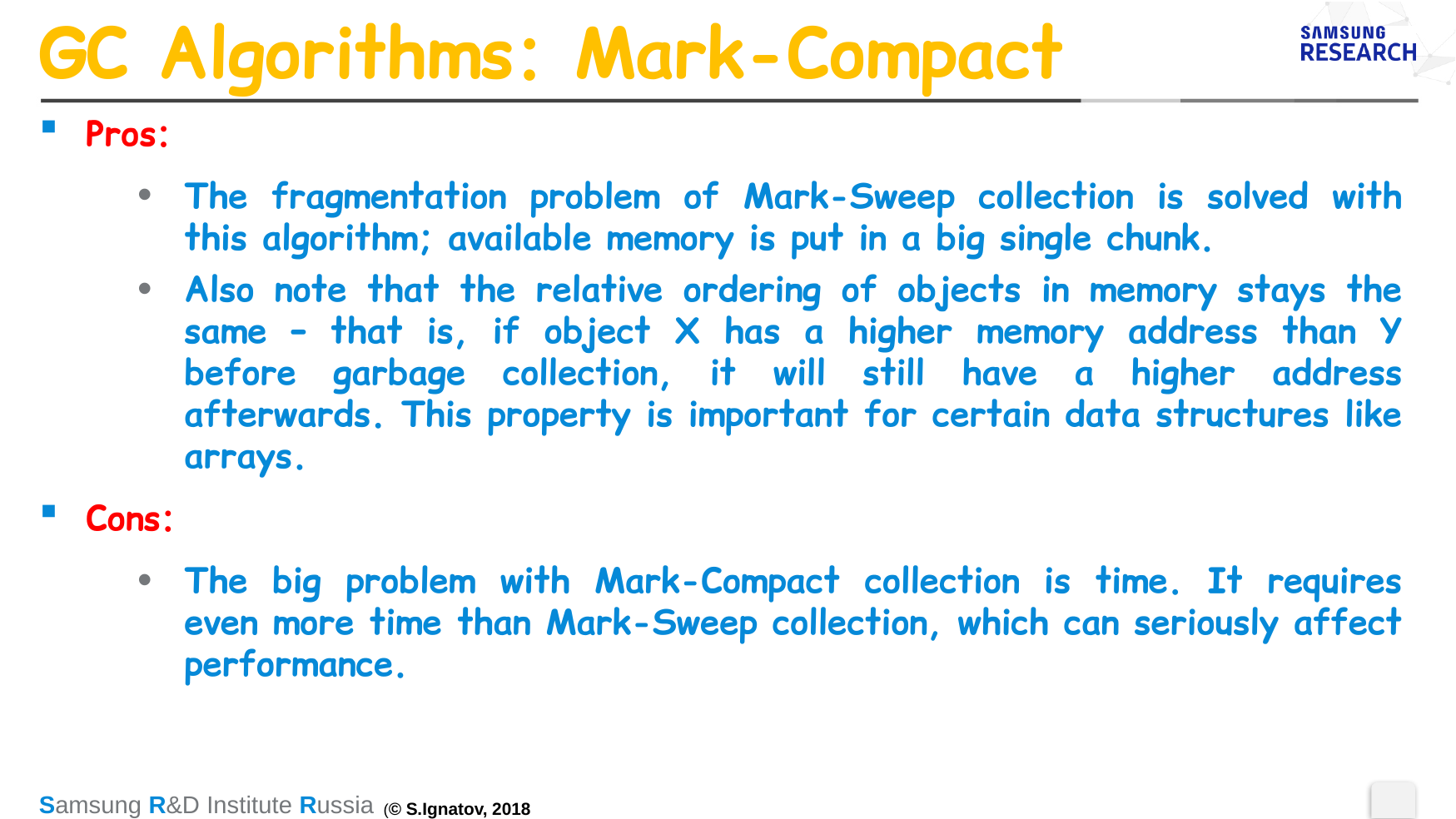

# GC Algorithms: Mark-Compact
Pros:
The fragmentation problem of Mark-Sweep collection is solved with this algorithm; available memory is put in a big single chunk.
Also note that the relative ordering of objects in memory stays the same – that is, if object X has a higher memory address than Y before garbage collection, it will still have a higher address afterwards. This property is important for certain data structures like arrays.
Cons:
The big problem with Mark-Compact collection is time. It requires even more time than Mark-Sweep collection, which can seriously affect performance.

(© S.Ignatov, 2018